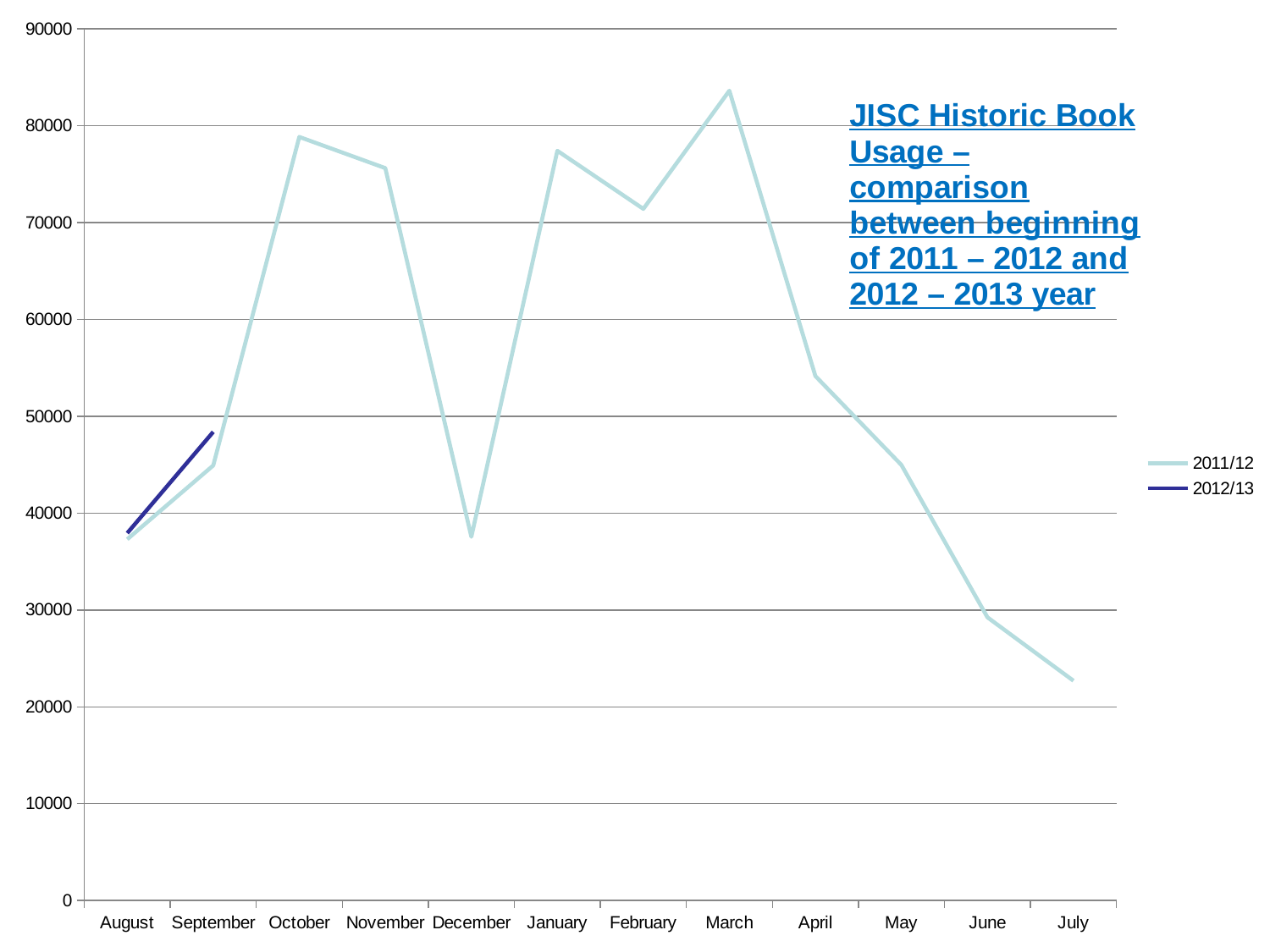

### Chart

| Category | 2011/12 | 2012/13 |
|---|---|---|
| August | 37298.0 | 37935.0 |
| September | 44923.0 | 48394.0 |
| October | 78847.0 | None |
| November | 75626.0 | None |
| December | 37555.0 | None |
| January | 77420.0 | None |
| February | 71416.0 | None |
| March | 83619.0 | None |
| April | 54156.0 | None |
| May | 44978.0 | None |
| June | 29240.0 | None |
| July | 22692.0 | None |